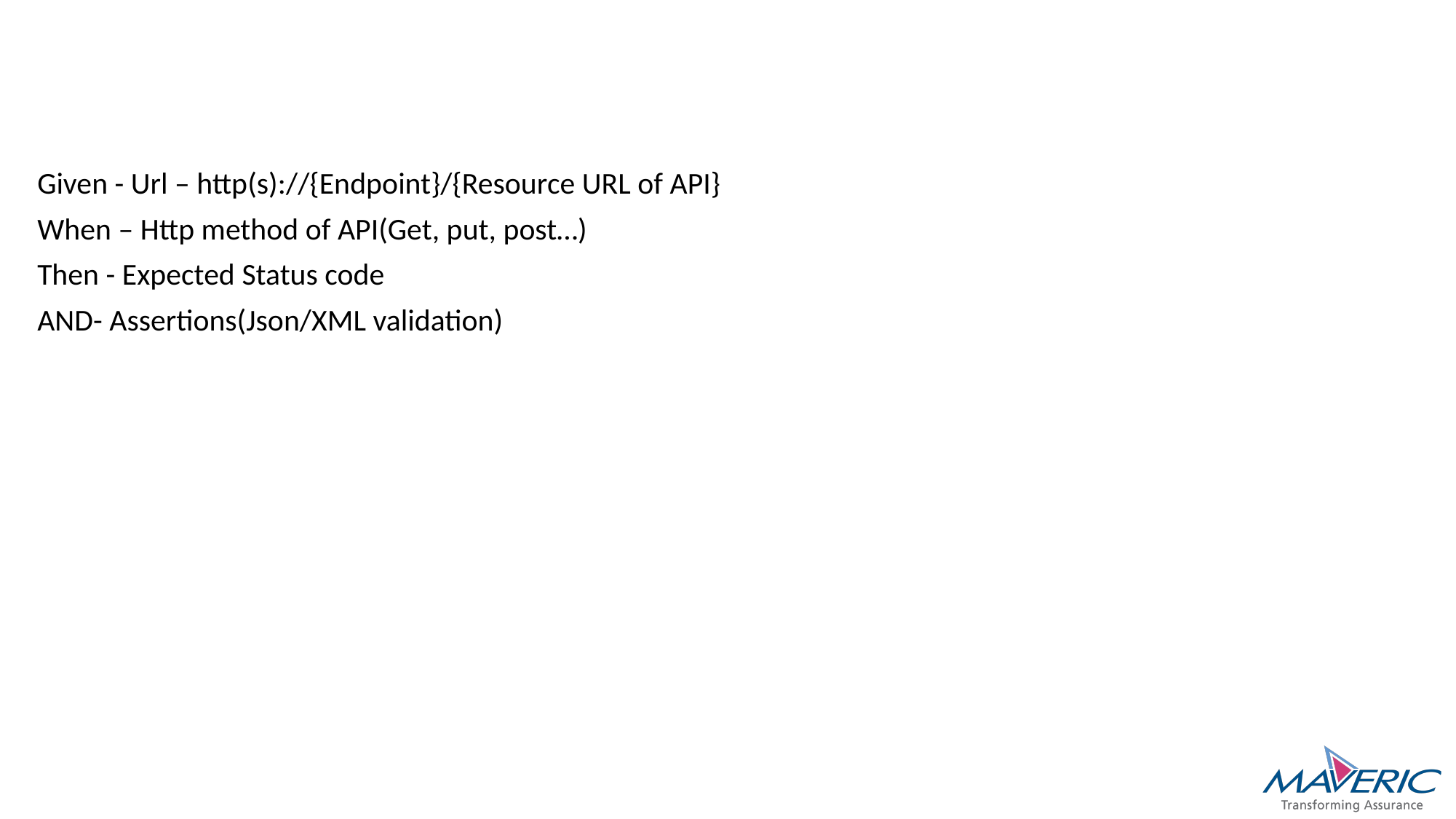

#
Given - Url – http(s)://{Endpoint}/{Resource URL of API}
When – Http method of API(Get, put, post…)
Then - Expected Status code
AND- Assertions(Json/XML validation)